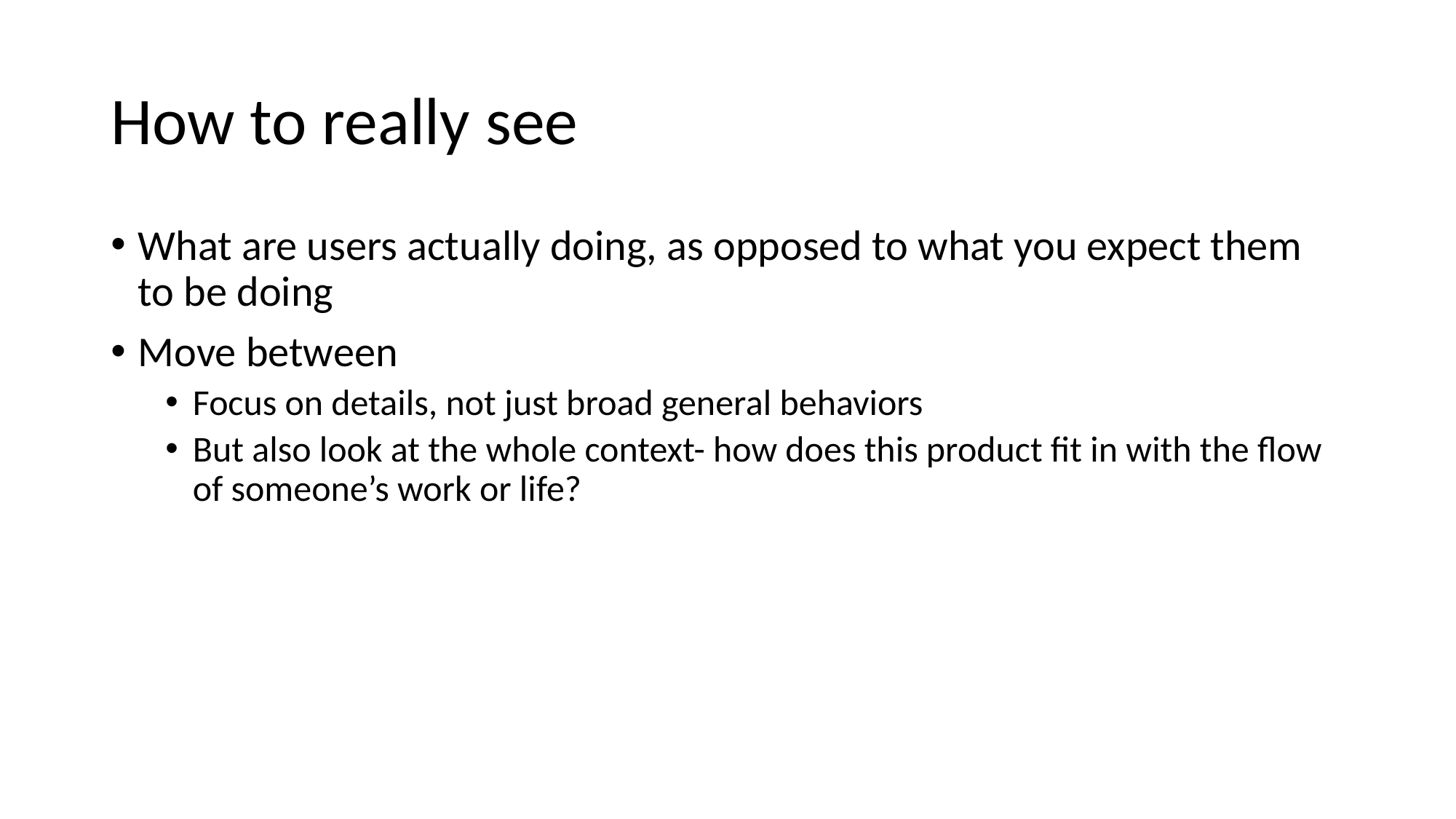

# How to really see
What are users actually doing, as opposed to what you expect them to be doing
Move between
Focus on details, not just broad general behaviors
But also look at the whole context- how does this product fit in with the flow of someone’s work or life?